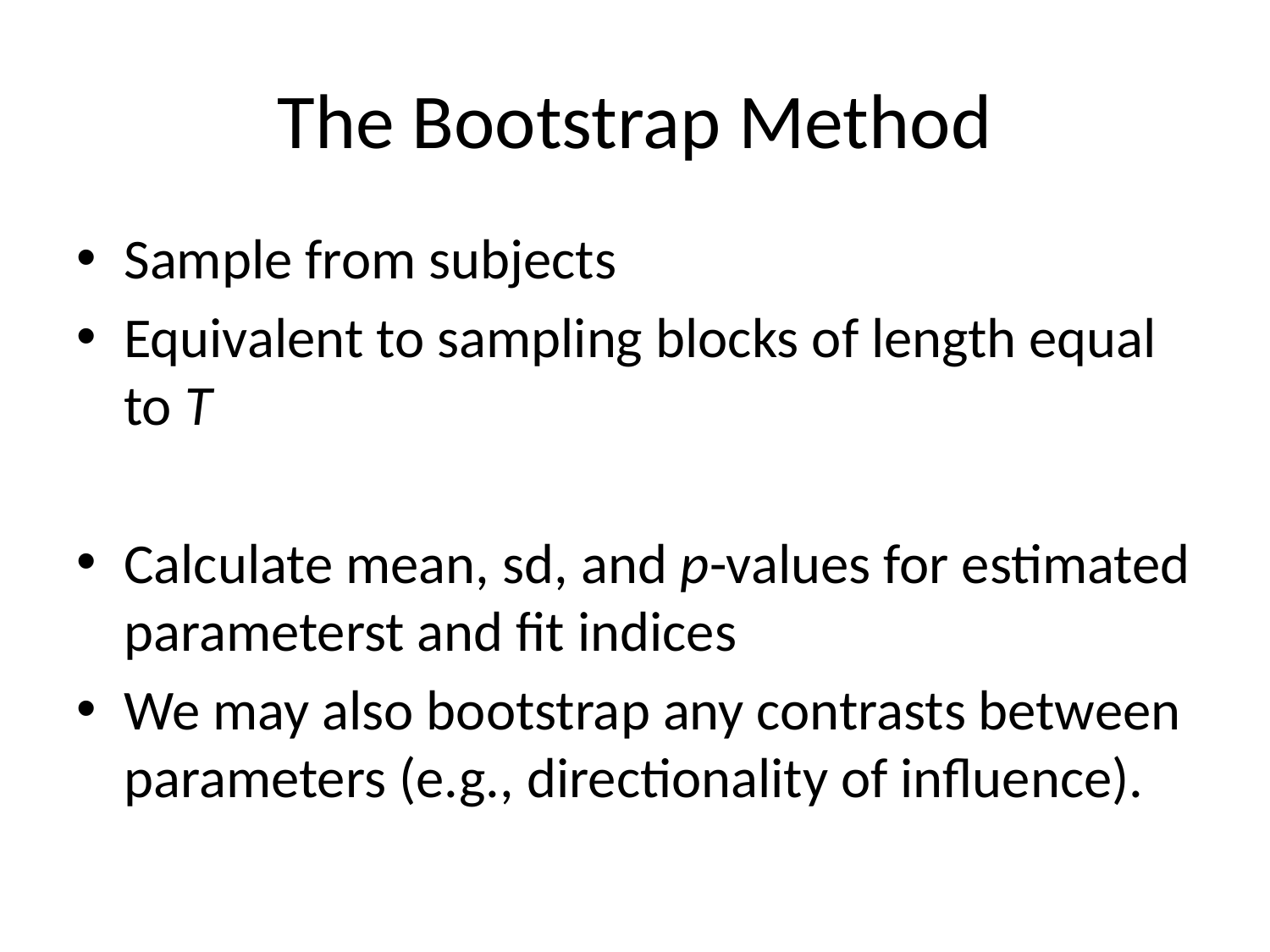

# The Bootstrap Method
Sample from subjects
Equivalent to sampling blocks of length equal to T

Calculate mean, sd, and p-values for estimated parameterst and fit indices
We may also bootstrap any contrasts between parameters (e.g., directionality of influence).